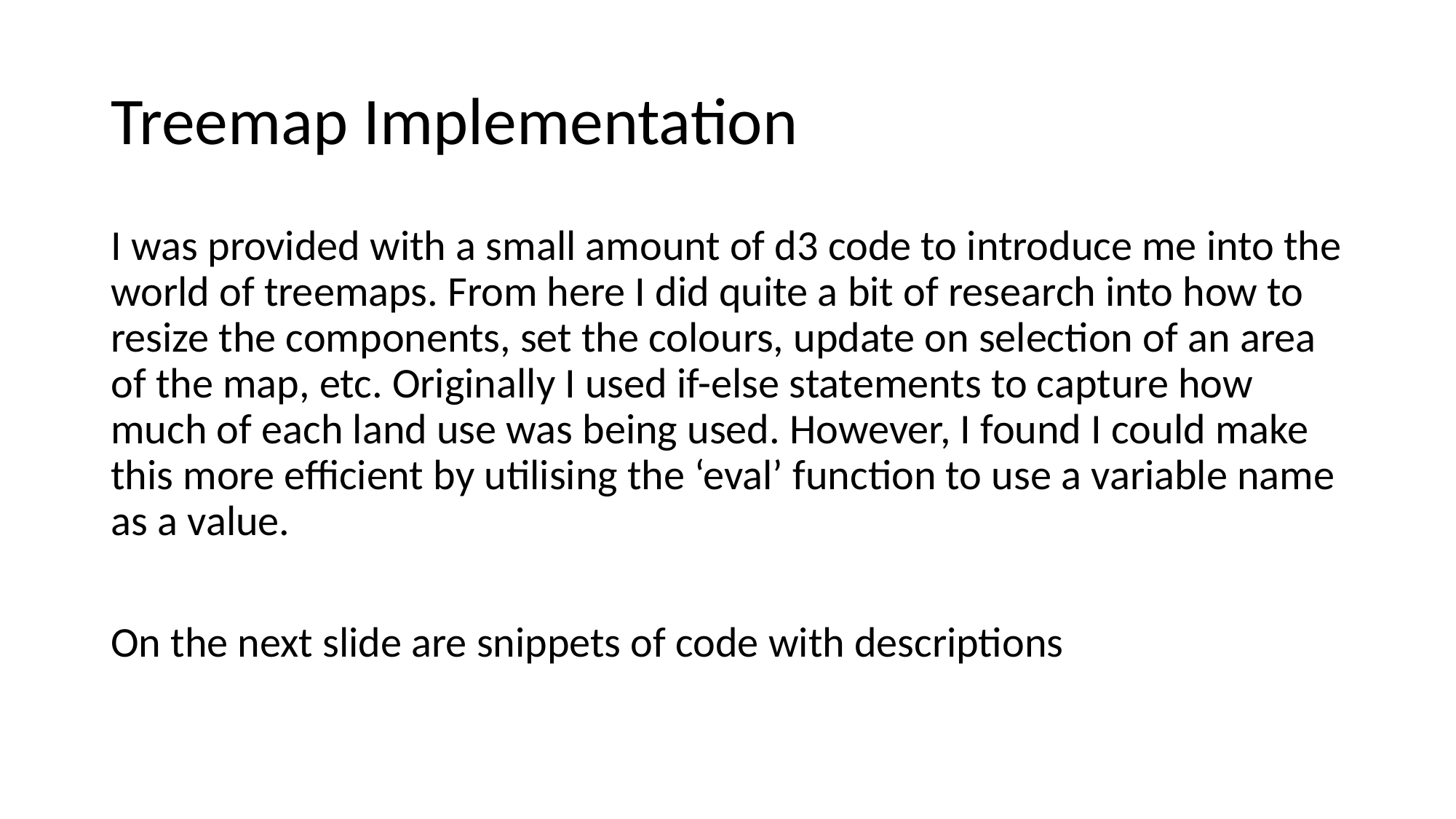

# Treemap Implementation
I was provided with a small amount of d3 code to introduce me into the world of treemaps. From here I did quite a bit of research into how to resize the components, set the colours, update on selection of an area of the map, etc. Originally I used if-else statements to capture how much of each land use was being used. However, I found I could make this more efficient by utilising the ‘eval’ function to use a variable name as a value.

On the next slide are snippets of code with descriptions